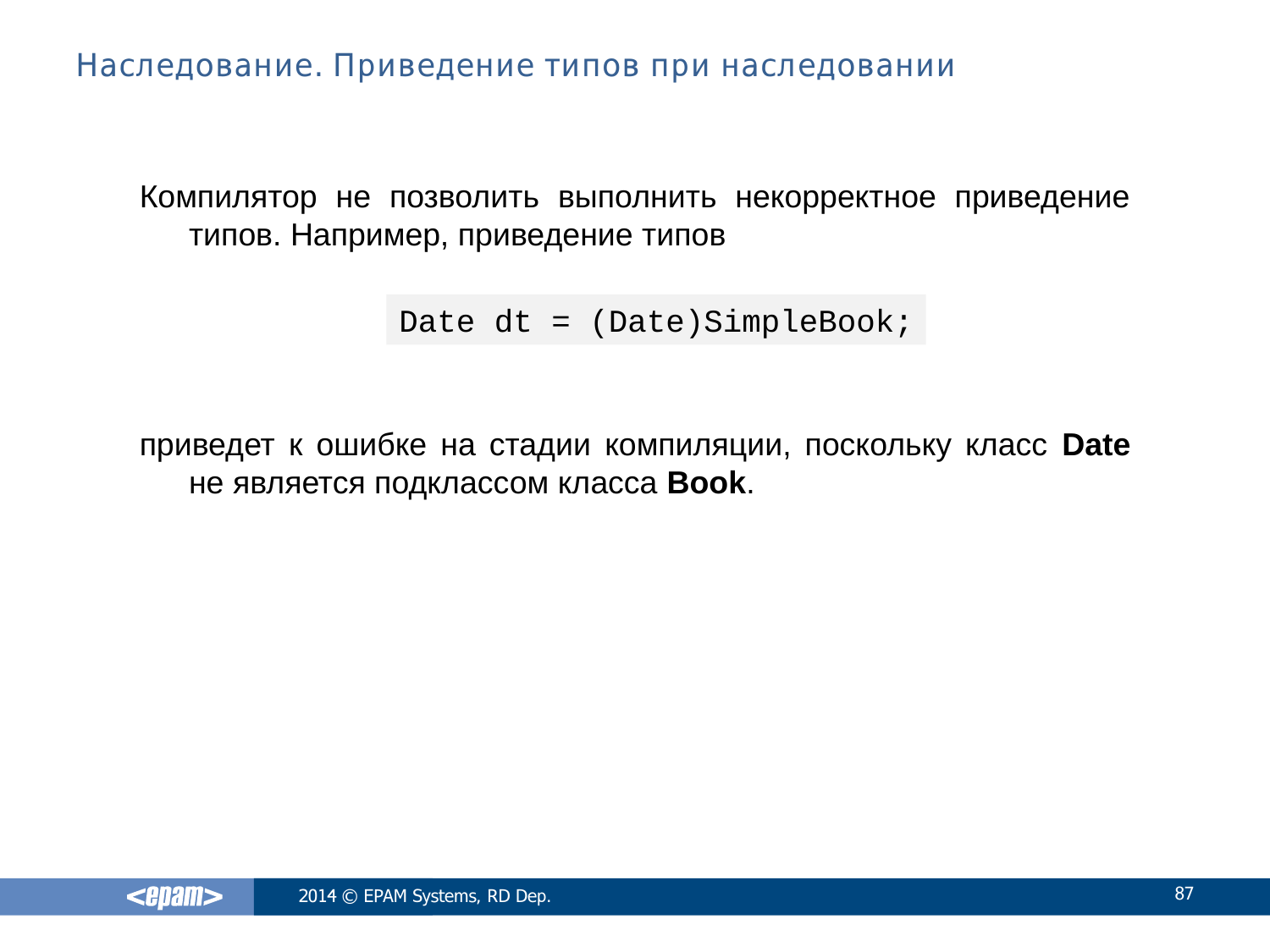

# Наследование. Приведение типов при наследовании
Компилятор не позволить выполнить некорректное приведение типов. Например, приведение типов

Date dt = (Date)SimpleBook;
приведет к ошибке на стадии компиляции, поскольку класс Date не является подклассом класса Book.

87
2014 © EPAM Systems, RD Dep.